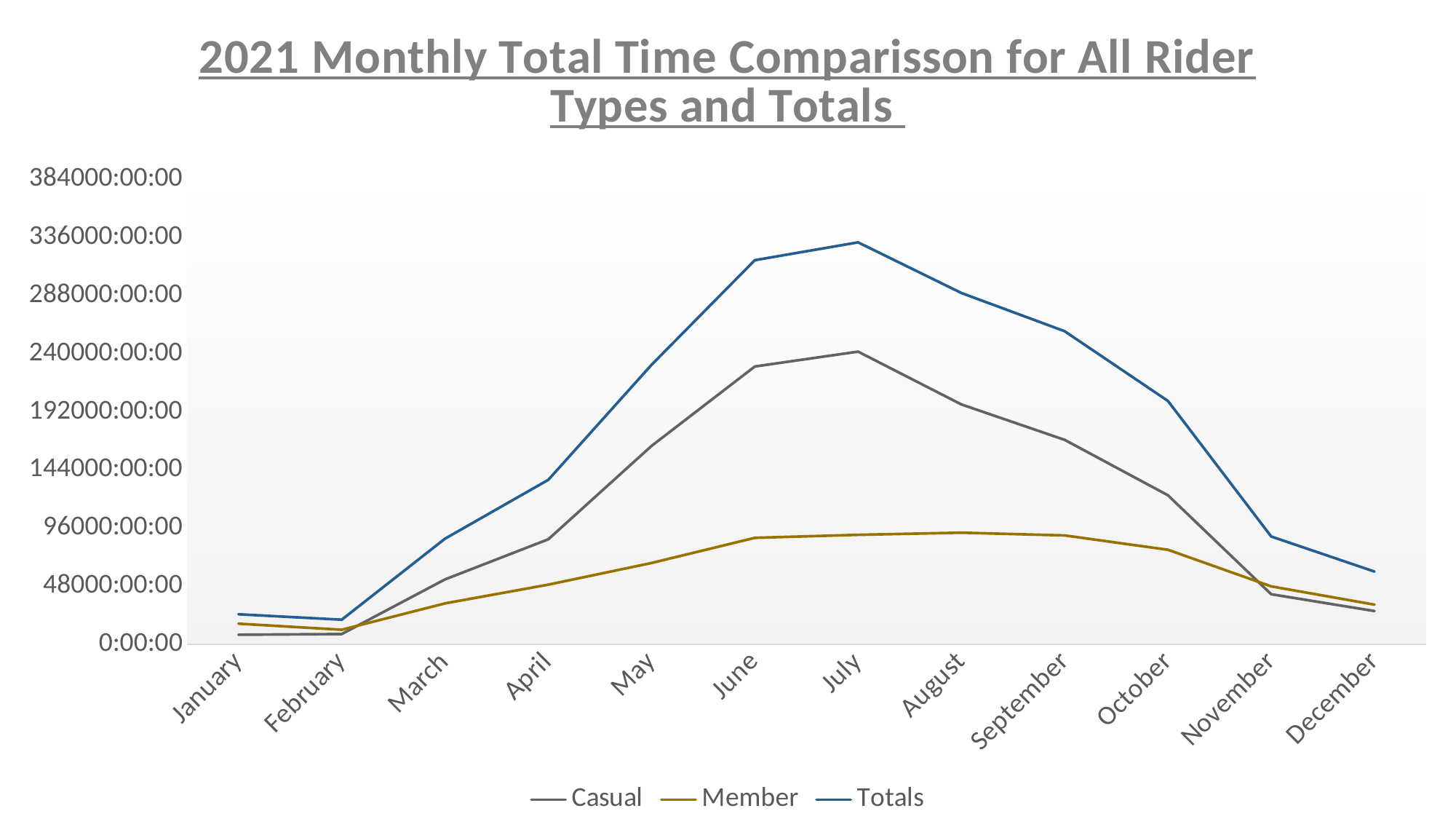

### Chart: 2021 Monthly Total Time Comparisson for All Rider Types and Totals

| Category |  |  |  |
|---|---|---|---|
| January | 323.1442476849843 | 703.6416782411179 | 1026.7859259261022 |
| February | 347.36123842656525 | 494.24315972180193 | 841.6043981483672 |
| March | 2226.800486109547 | 1401.4872685201408 | 3628.2877546296877 |
| April | 3606.9294675922647 | 2046.533518518001 | 5653.462986110266 |
| May | 6820.935358795694 | 2792.7482291661 | 9613.683587961794 |
| June | 9555.570474537504 | 3658.3805208338163 | 13213.95099537132 |
| July | 10066.036724536003 | 3761.0987037030427 | 13827.135428239046 |
| August | 8249.518472225005 | 3835.438402781081 | 12084.956875006086 |
| September | 7028.888217594744 | 3741.309305552946 | 10770.19752314769 |
| October | 5122.325821760358 | 3246.926168982078 | 8369.251990742436 |
| November | 1717.2308564810446 | 1987.1875347216046 | 3704.418391202649 |
| December | 1137.808923611934 | 1358.81957175977 | 2496.628495371704 |